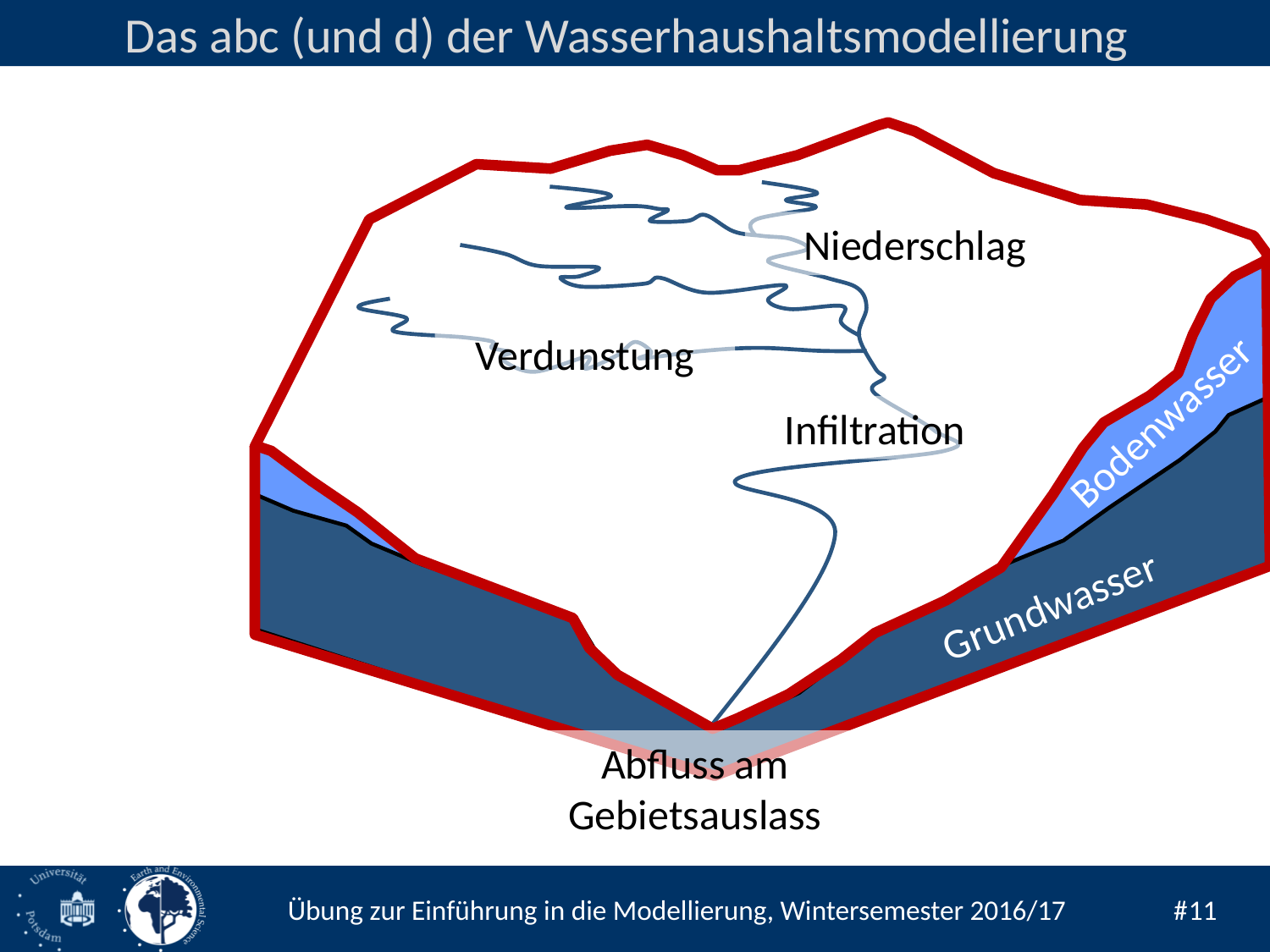

Das abc (und d) der Wasserhaushaltsmodellierung

Niederschlag

Verdunstung
Bodenwasser
Infiltration

Grundwasser
Abfluss am Gebietsauslass